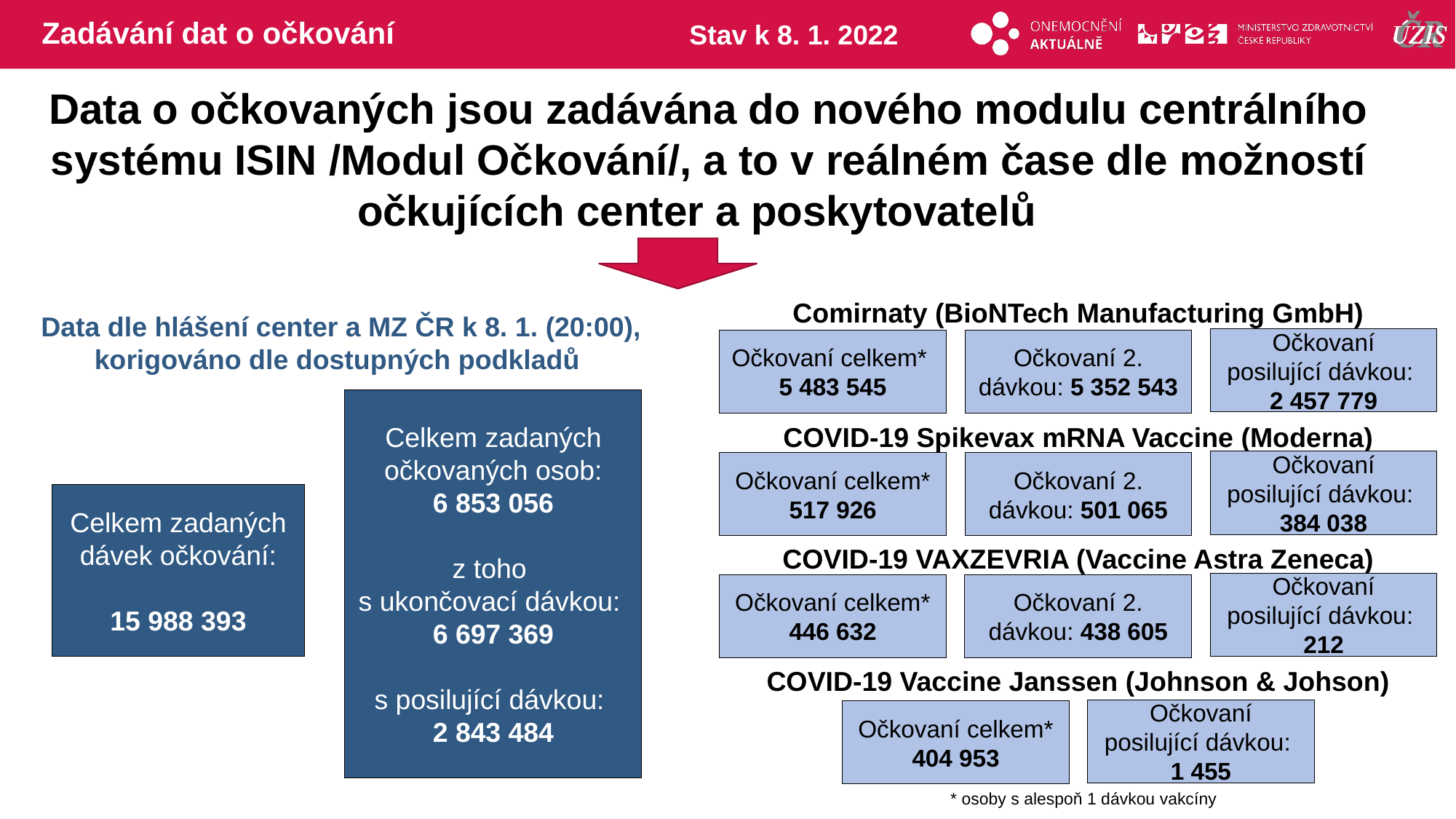

# Zadávání dat o očkování
Stav k 8. 1. 2022
Data o očkovaných jsou zadávána do nového modulu centrálního systému ISIN /Modul Očkování/, a to v reálném čase dle možností očkujících center a poskytovatelů

Comirnaty (BioNTech Manufacturing GmbH)
Data dle hlášení center a MZ ČR k 8. 1. (20:00), korigováno dle dostupných podkladů
Očkovaní
posilující dávkou:
2 457 779
Očkovaní celkem*
5 483 545
Očkovaní 2. dávkou: 5 352 543
Celkem zadaných očkovaných osob:
6 853 056

z toho
s ukončovací dávkou:
6 697 369

s posilující dávkou:
2 843 484
COVID-19 Spikevax mRNA Vaccine (Moderna)
Očkovaní
posilující dávkou:
384 038
Očkovaní celkem* 517 926
Očkovaní 2. dávkou: 501 065
Celkem zadaných dávek očkování:

15 988 393
COVID-19 VAXZEVRIA (Vaccine Astra Zeneca)
Očkovaní
posilující dávkou:
212
Očkovaní celkem* 446 632
Očkovaní 2. dávkou: 438 605
COVID-19 Vaccine Janssen (Johnson & Johson)
Očkovaní
posilující dávkou:
1 455
Očkovaní celkem* 404 953
* osoby s alespoň 1 dávkou vakcíny